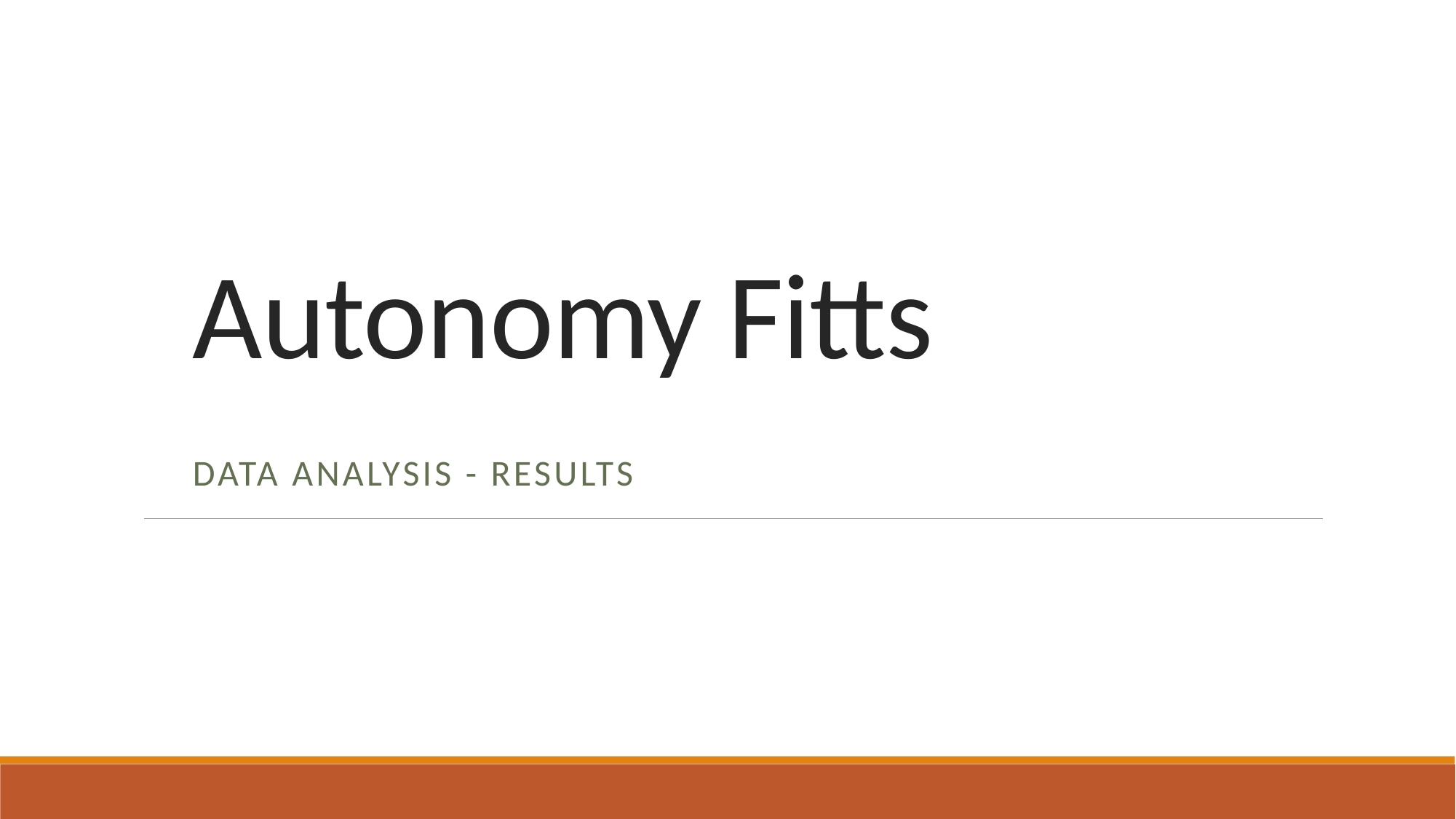

# Autonomy Fitts
Data analysis - results